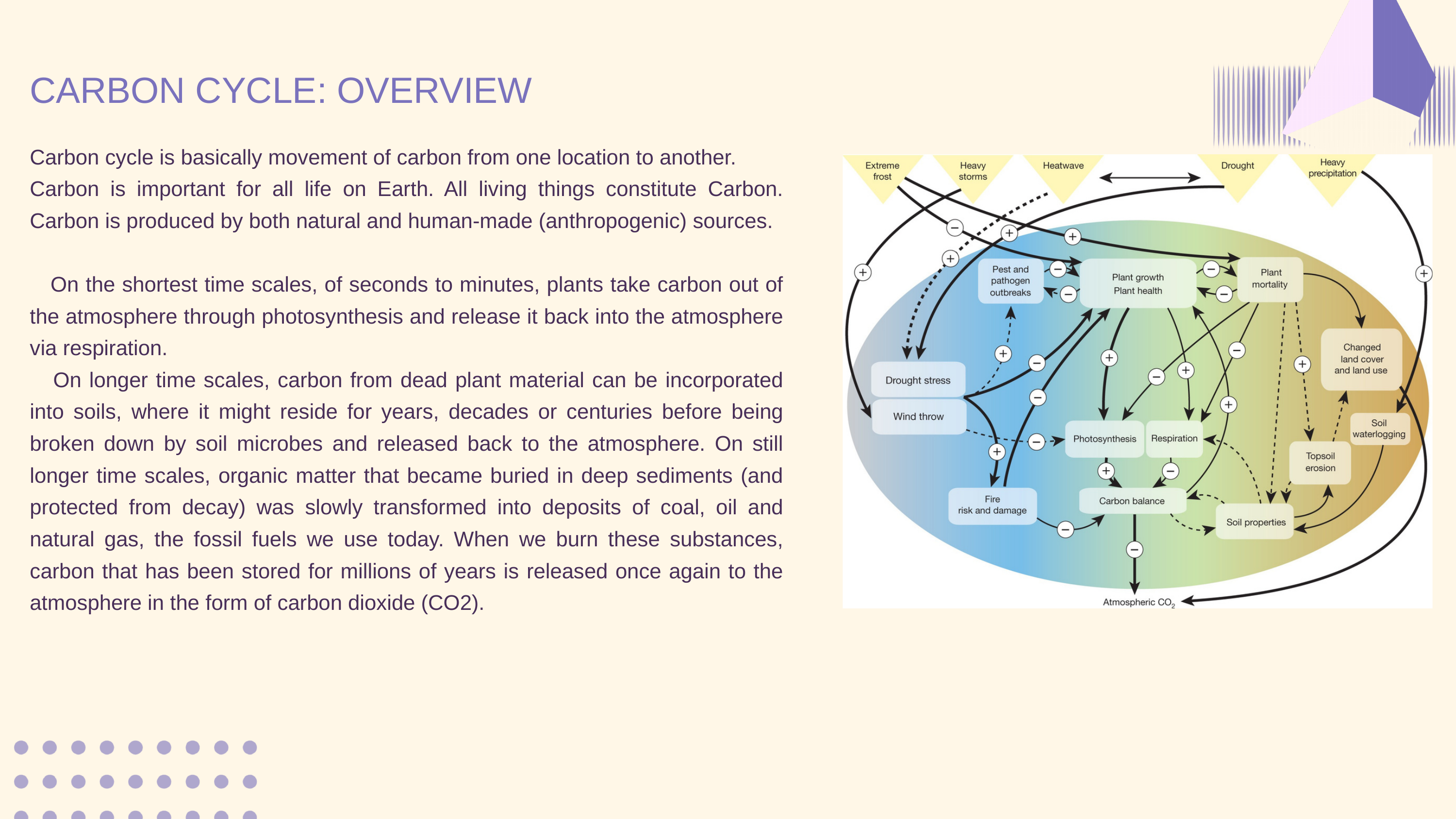

CARBON CYCLE: OVERVIEW
Carbon cycle is basically movement of carbon from one location to another.
Carbon is important for all life on Earth. All living things constitute Carbon. Carbon is produced by both natural and human-made (anthropogenic) sources.

   On the shortest time scales, of seconds to minutes, plants take carbon out of the atmosphere through photosynthesis and release it back into the atmosphere via respiration.
   On longer time scales, carbon from dead plant material can be incorporated into soils, where it might reside for years, decades or centuries before being broken down by soil microbes and released back to the atmosphere. On still longer time scales, organic matter that became buried in deep sediments (and protected from decay) was slowly transformed into deposits of coal, oil and natural gas, the fossil fuels we use today. When we burn these substances, carbon that has been stored for millions of years is released once again to the atmosphere in the form of carbon dioxide (CO2).